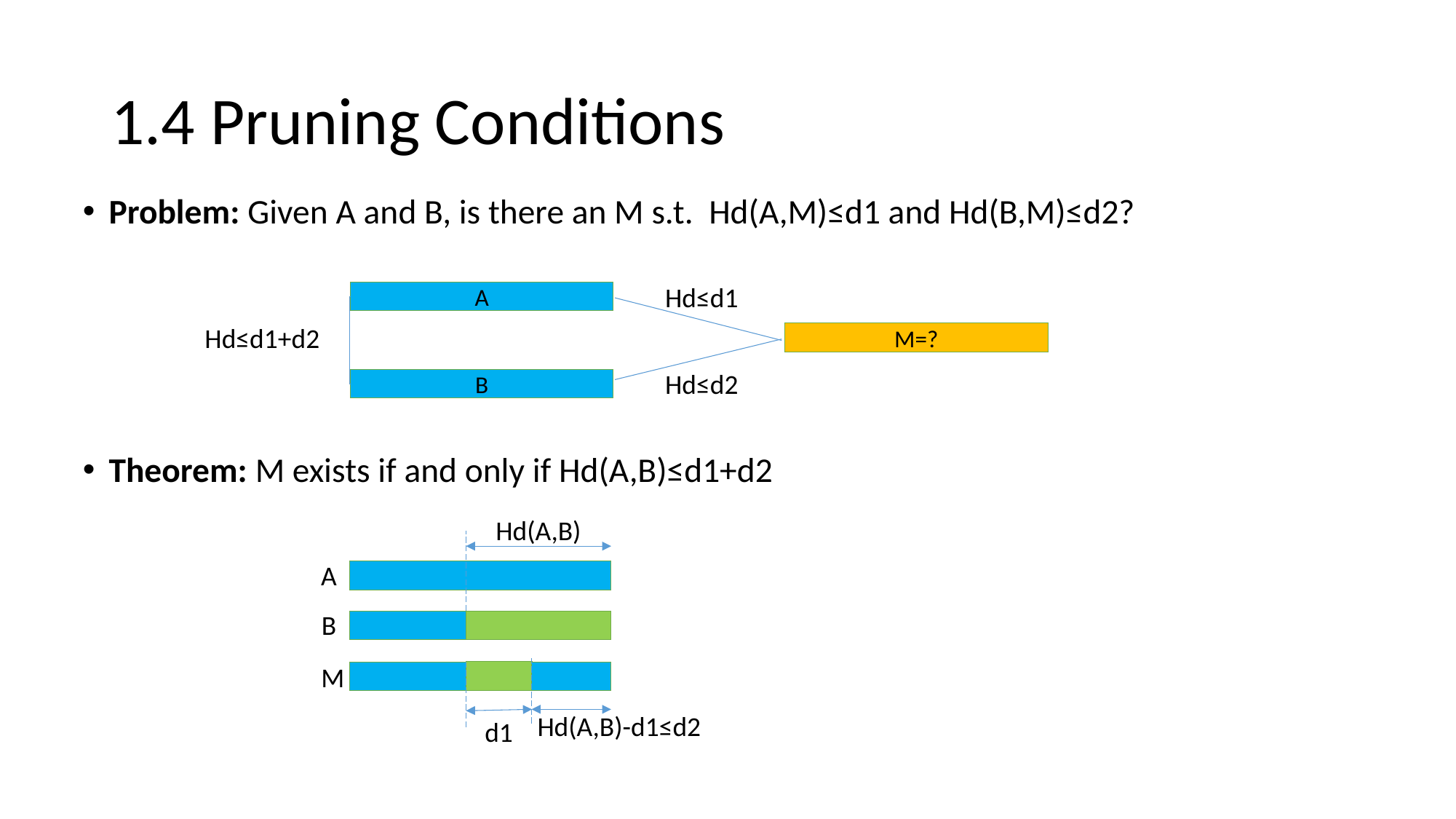

# 1.4 Pruning Conditions
Problem: Given A and B, is there an M s.t.  Hd(A,M)≤d1 and Hd(B,M)≤d2?

Theorem: M exists if and only if Hd(A,B)≤d1+d2

Hd≤d1
A
Hd≤d1+d2
M=?
Hd≤d2
B
Hd(A,B)
A

B

M

Hd(A,B)-d1≤d2
d1